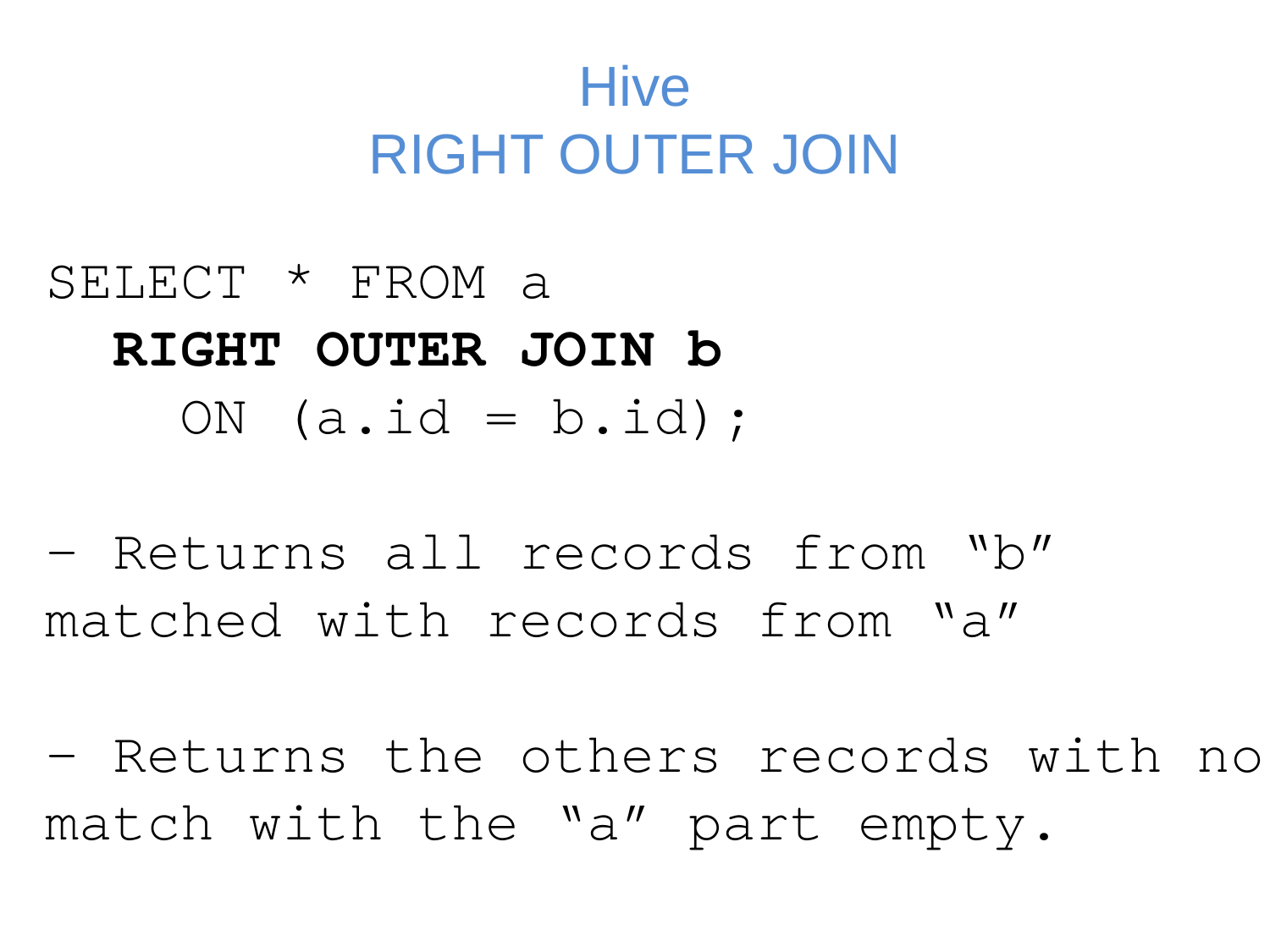

# Hive RIGHT OUTER JOIN
SELECT * FROM a
  RIGHT OUTER JOIN b
    ON (a.id = b.id);

- Returns all records from “b” matched with records from “a”

- Returns the others records with no match with the “a” part empty.